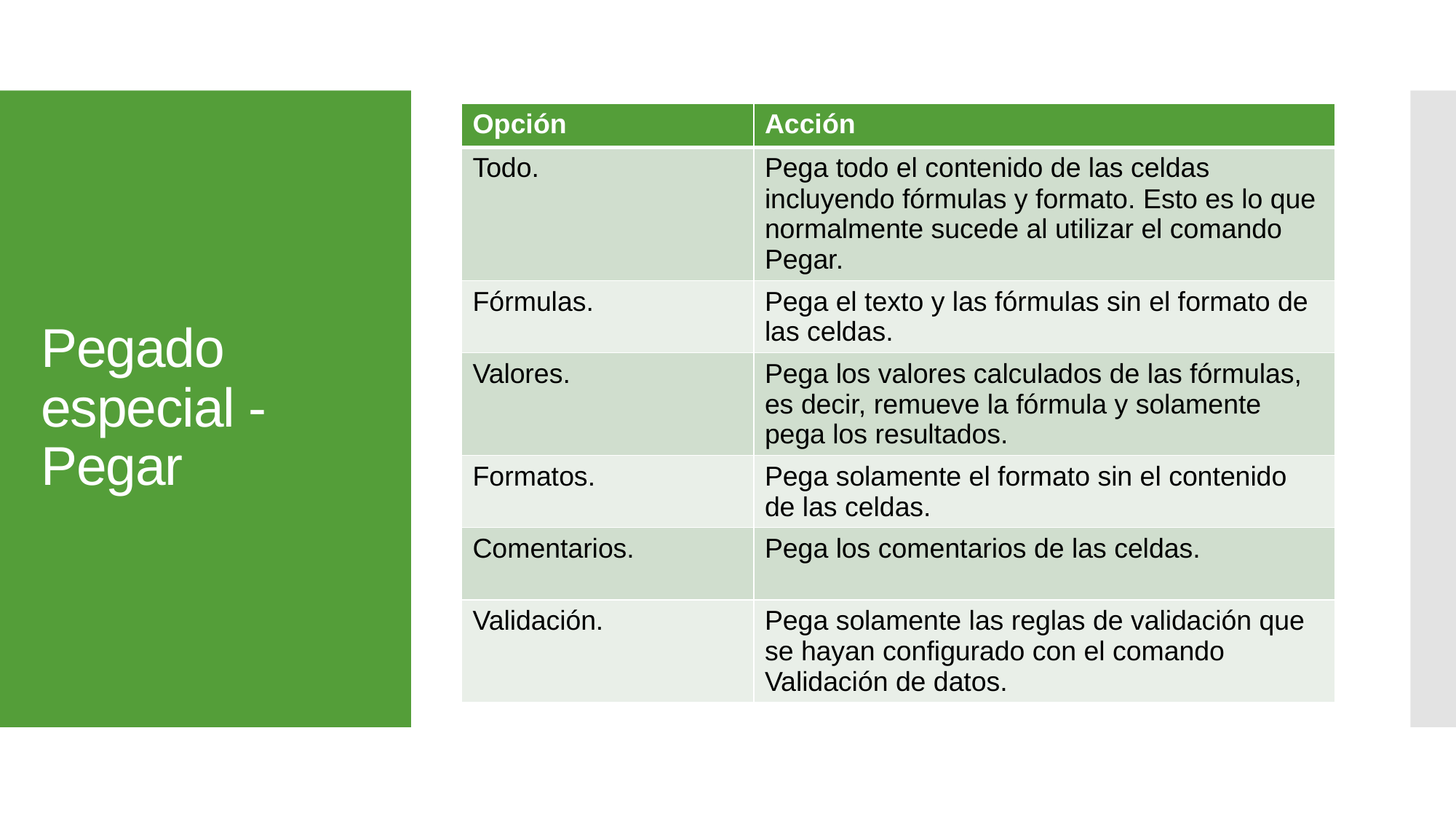

| Opción | Acción |
| --- | --- |
| Todo. | Pega todo el contenido de las celdas incluyendo fórmulas y formato. Esto es lo que normalmente sucede al utilizar el comando Pegar. |
| Fórmulas. | Pega el texto y las fórmulas sin el formato de las celdas. |
| Valores. | Pega los valores calculados de las fórmulas, es decir, remueve la fórmula y solamente pega los resultados. |
| Formatos. | Pega solamente el formato sin el contenido de las celdas. |
| Comentarios. | Pega los comentarios de las celdas. |
| Validación. | Pega solamente las reglas de validación que se hayan configurado con el comando Validación de datos. |
# Pegado especial - Pegar